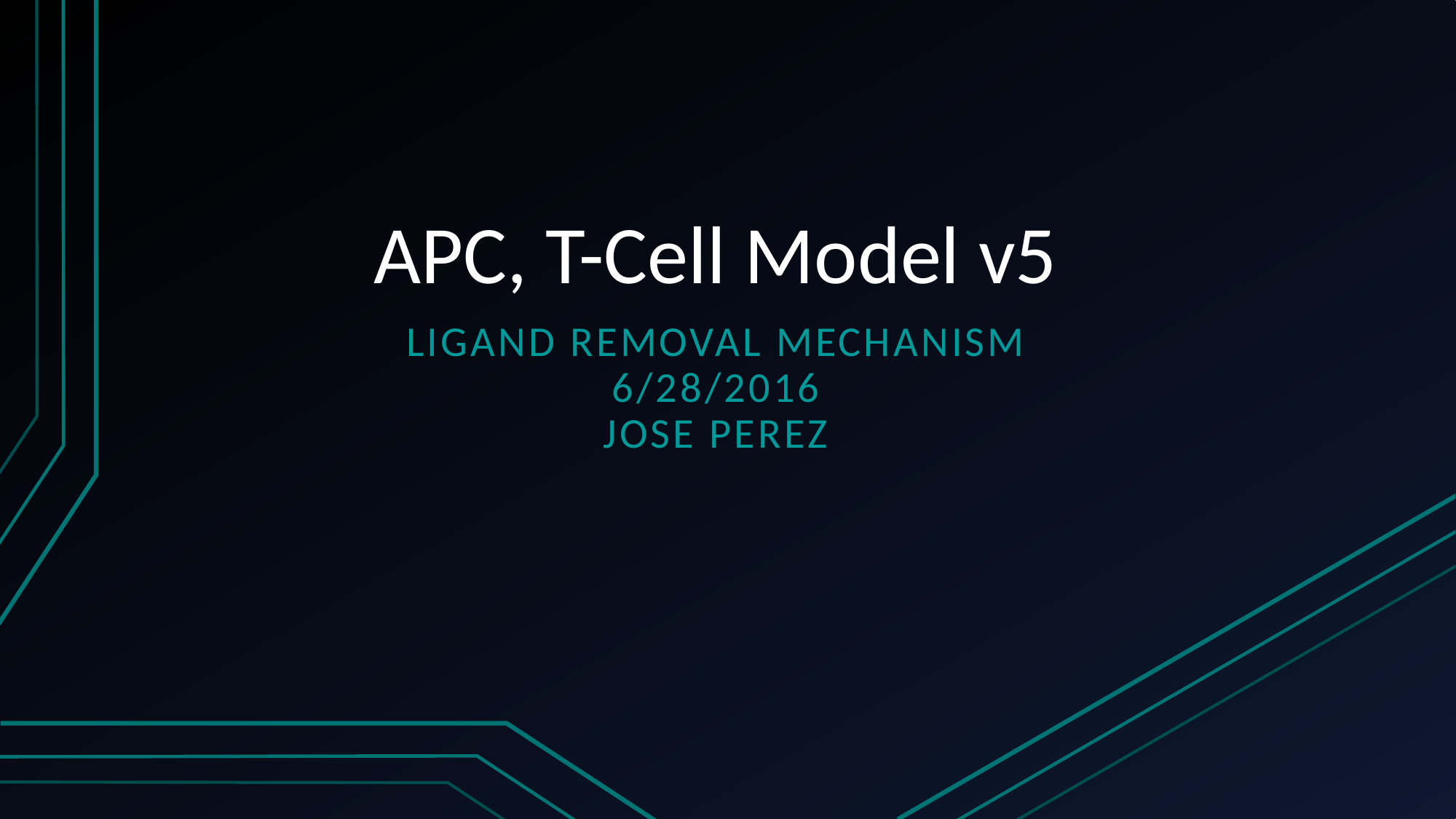

# APC, T-Cell Model v5
Ligand removal mechanism
6/28/2016
Jose Perez